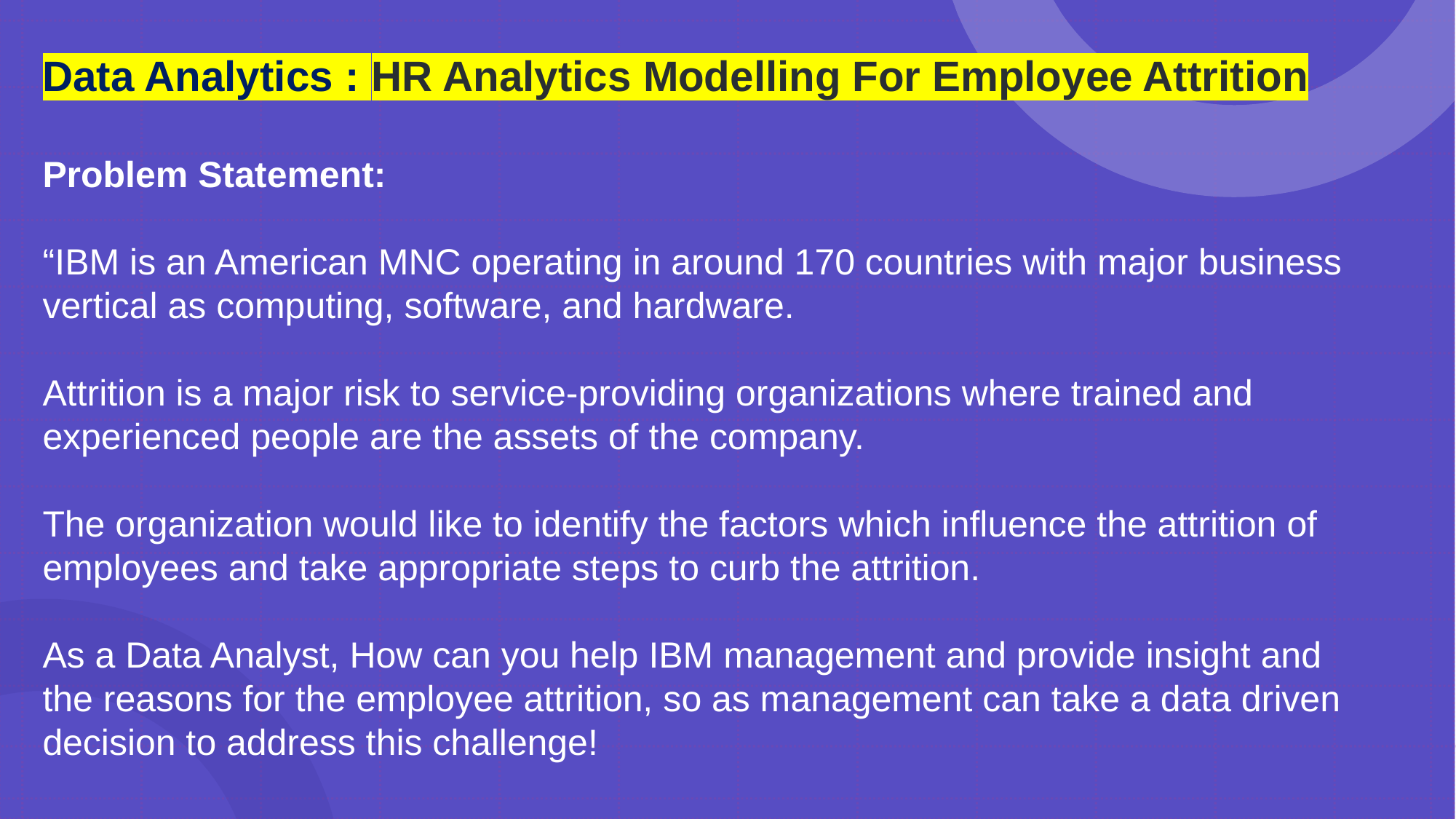

Data Analytics : HR Analytics Modelling For Employee Attrition

Problem Statement:

“IBM is an American MNC operating in around 170 countries with major business vertical as computing, software, and hardware.
Attrition is a major risk to service-providing organizations where trained and experienced people are the assets of the company.

The organization would like to identify the factors which influence the attrition of employees and take appropriate steps to curb the attrition.

As a Data Analyst, How can you help IBM management and provide insight and the reasons for the employee attrition, so as management can take a data driven decision to address this challenge!